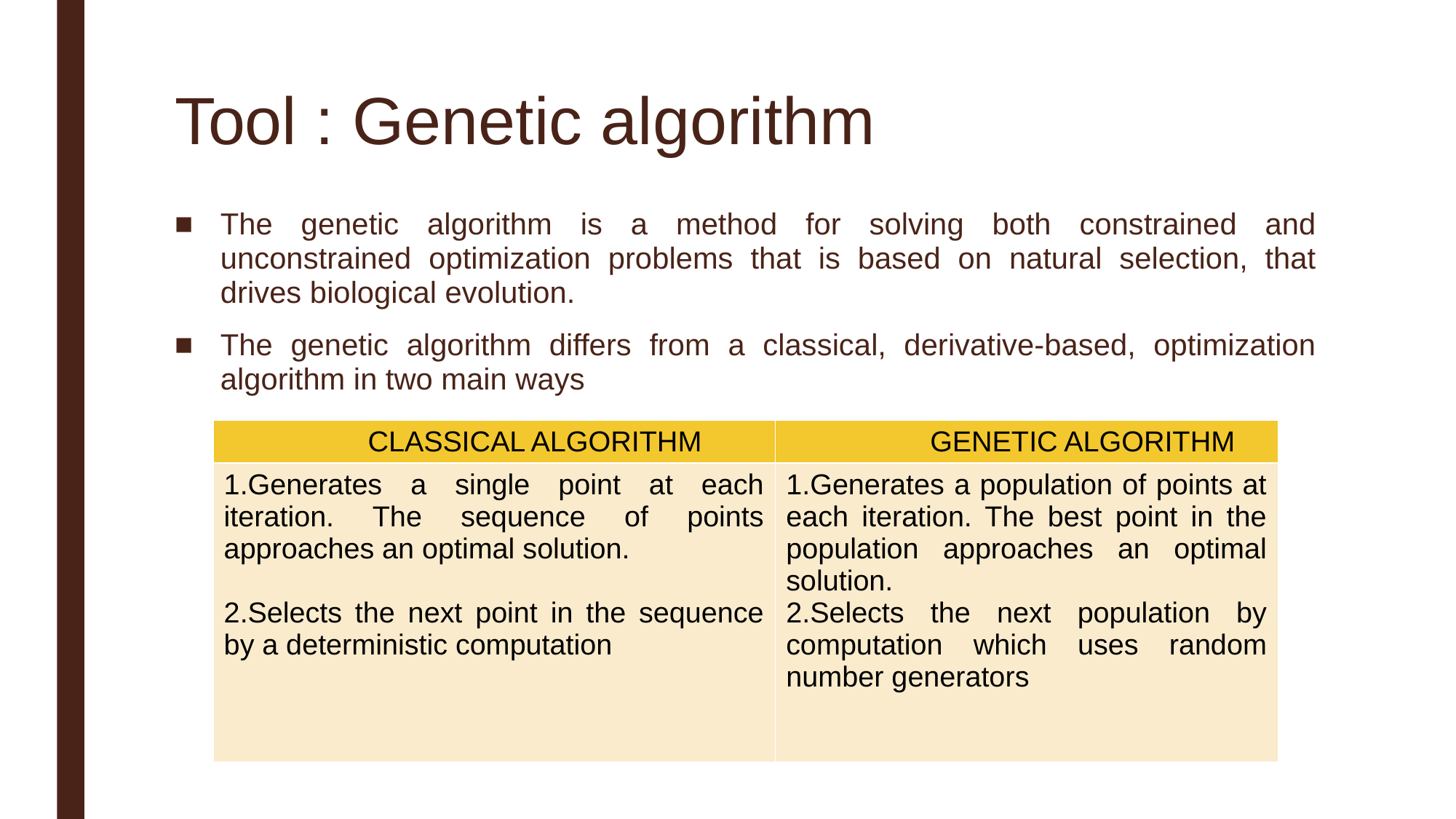

# Tool : Genetic algorithm
The genetic algorithm is a method for solving both constrained and unconstrained optimization problems that is based on natural selection, that drives biological evolution.
The genetic algorithm differs from a classical, derivative-based, optimization algorithm in two main ways

| CLASSICAL ALGORITHM | GENETIC ALGORITHM |
| --- | --- |
| 1.Generates a single point at each iteration. The sequence of points approaches an optimal solution. 2.Selects the next point in the sequence by a deterministic computation | 1.Generates a population of points at each iteration. The best point in the population approaches an optimal solution. 2.Selects the next population by computation which uses random number generators |